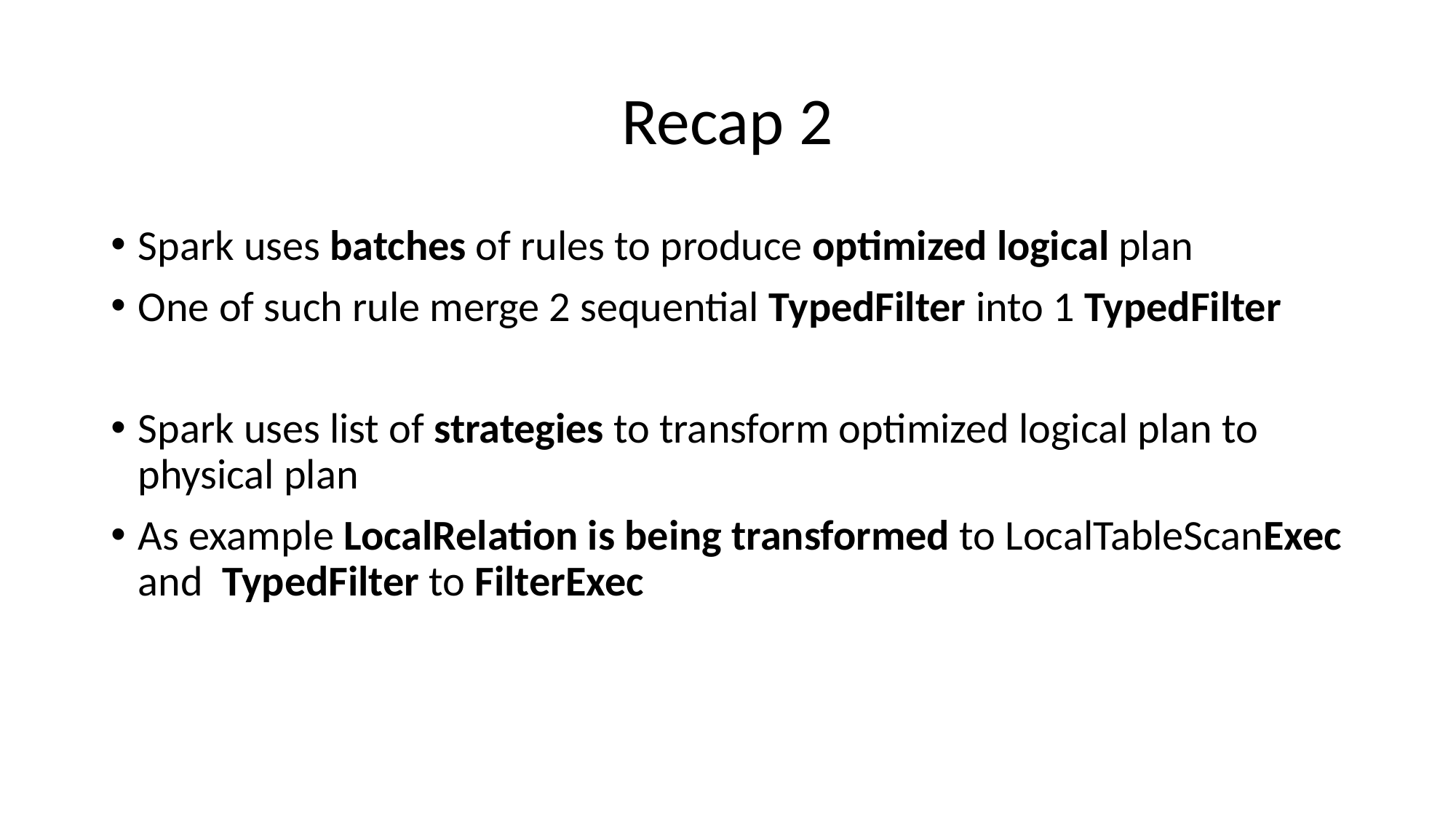

# Recap 2
Spark uses batches of rules to produce optimized logical plan
One of such rule merge 2 sequential TypedFilter into 1 TypedFilter

Spark uses list of strategies to transform optimized logical plan to physical plan
As example LocalRelation is being transformed to LocalTableScanExec and  TypedFilter to FilterExec